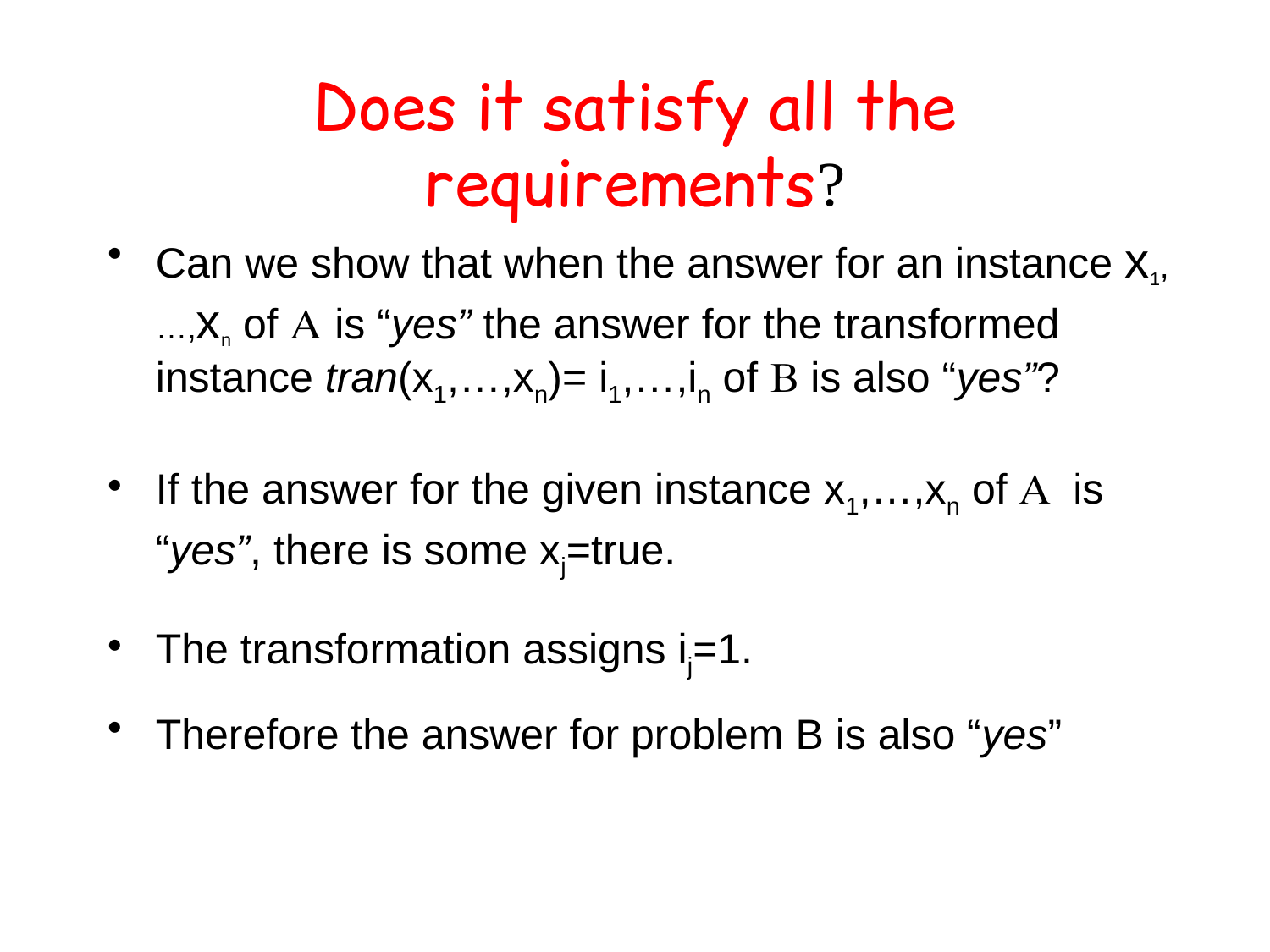

# Does it satisfy all the requirements?
Can we show that when the answer for an instance x1,…,xn of Α is “yes” the answer for the transformed instance tran(x1,…,xn)= i1,…,in of Β is also “yes”?
If the answer for the given instance x1,…,xn of Α is “yes”, there is some xj=true.
The transformation assigns ij=1.
Therefore the answer for problem B is also “yes”